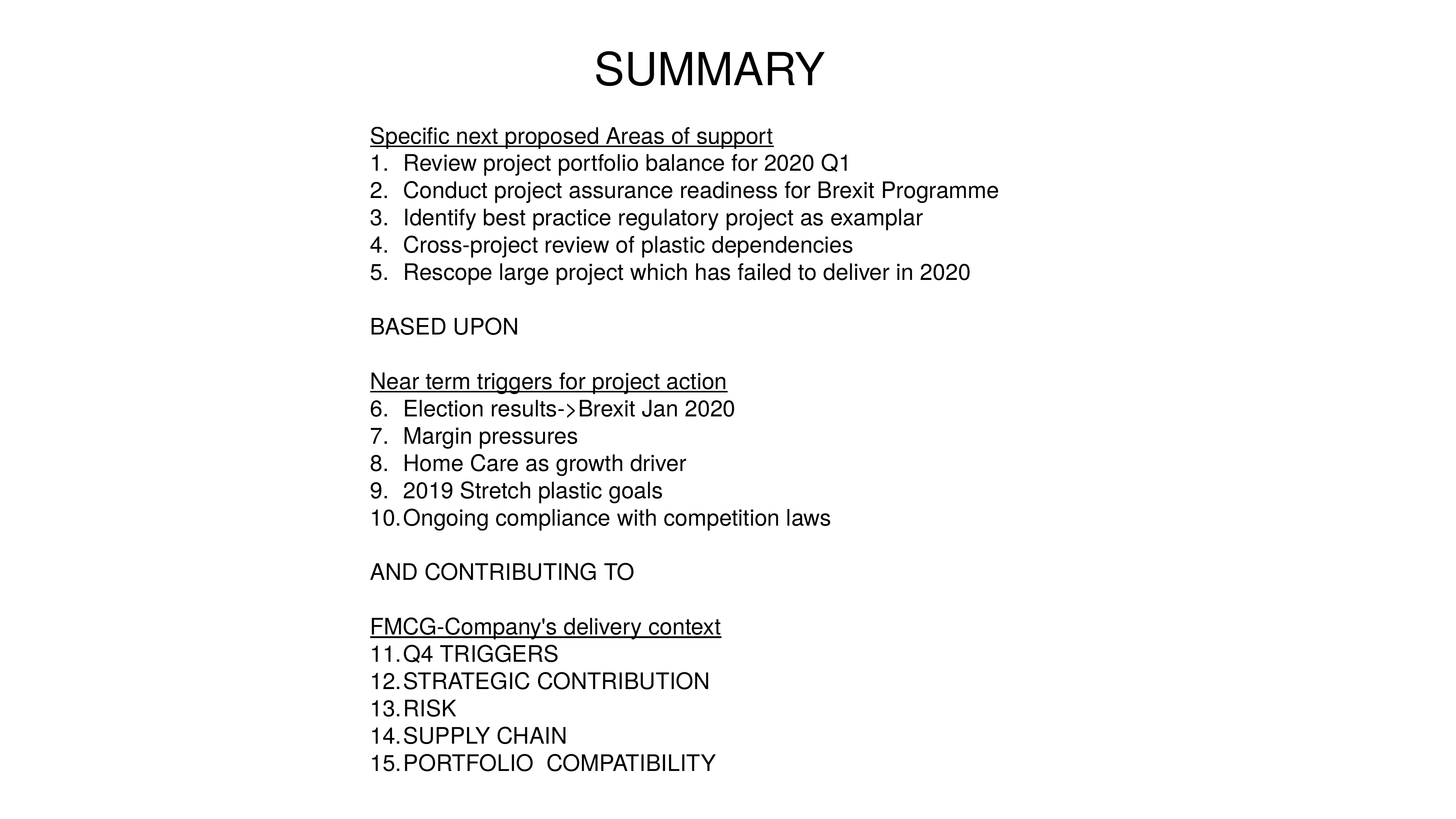

# SUMMARY
Specific next proposed Areas of support
Review project portfolio balance for 2020 Q1
Conduct project assurance readiness for Brexit Programme
Identify best practice regulatory project as examplar
Cross-project review of plastic dependencies
Rescope large project which has failed to deliver in 2020

BASED UPON

Near term triggers for project action
Election results->Brexit Jan 2020
Margin pressures
Home Care as growth driver
2019 Stretch plastic goals
Ongoing compliance with competition laws

AND CONTRIBUTING TO

FMCG-Company's delivery context
Q4 TRIGGERS
STRATEGIC CONTRIBUTION
RISK
SUPPLY CHAIN
PORTFOLIO  COMPATIBILITY